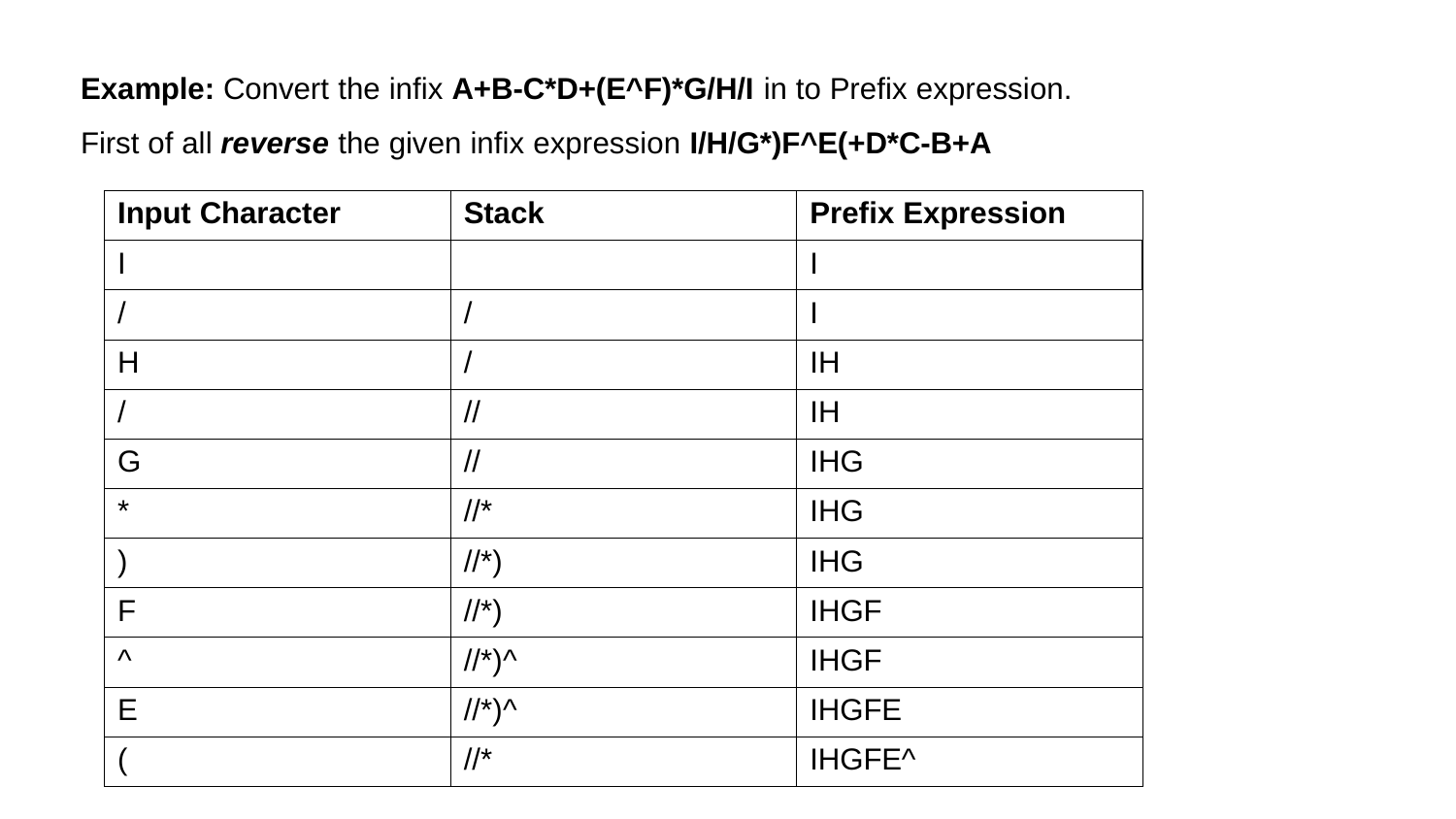

Example: Convert the infix A+B-C*D+(E^F)*G/H/I in to Prefix expression.
First of all reverse the given infix expression I/H/G*)F^E(+D*C-B+A
| Input Character | Stack | Prefix Expression |
| --- | --- | --- |
| I |  | I |
| / | / | I |
| H | / | IH |
| / | // | IH |
| G | // | IHG |
| \* | //\* | IHG |
| ) | //\*) | IHG |
| F | //\*) | IHGF |
| ^ | //\*)^ | IHGF |
| E | //\*)^ | IHGFE |
| ( | //\* | IHGFE^ |